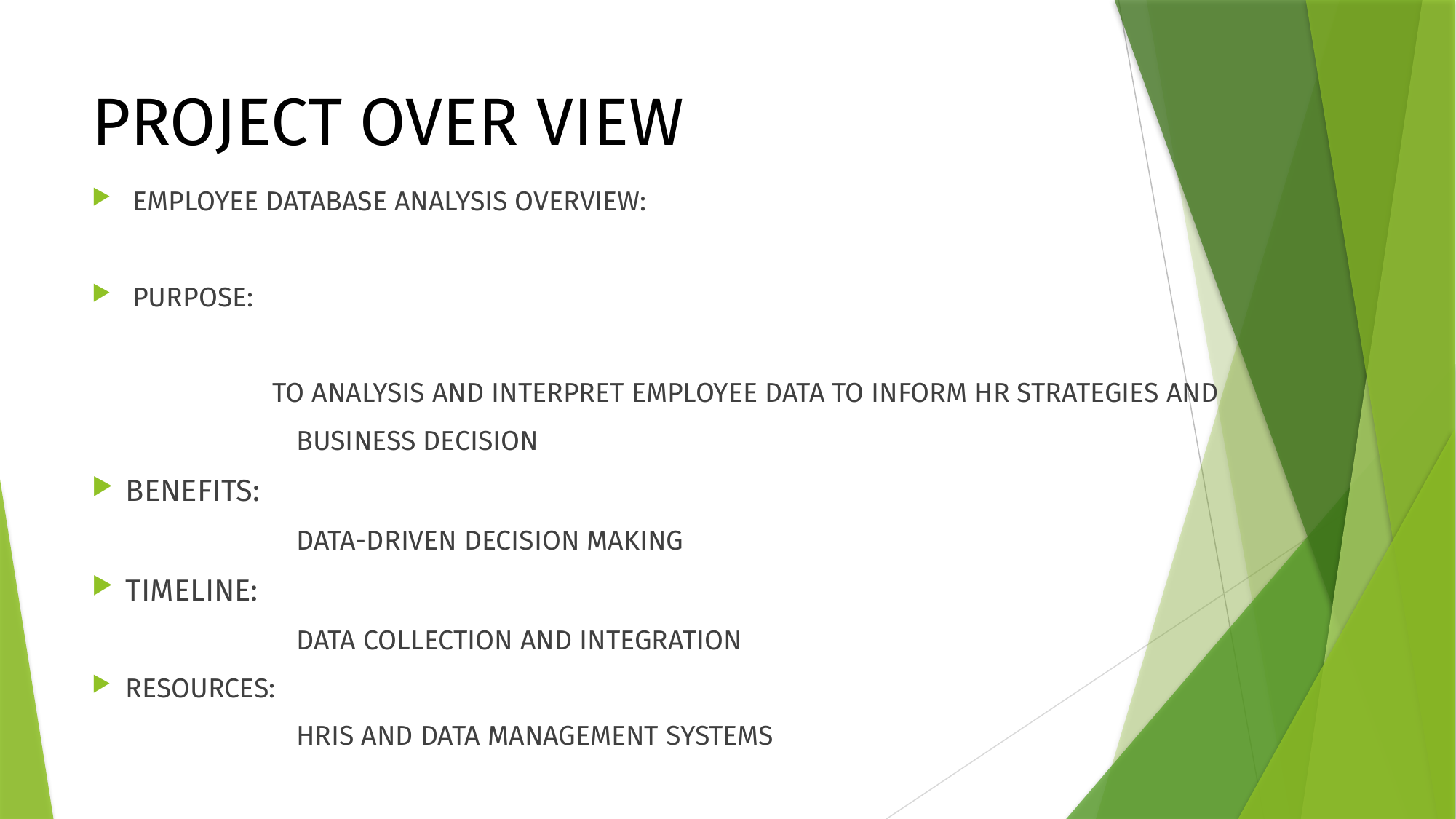

# PROJECT OVER VIEW
EMPLOYEE DATABASE ANALYSIS OVERVIEW:

PURPOSE:

                TO ANALYSIS AND INTERPRET EMPLOYEE DATA TO INFORM HR STRATEGIES AND
BUSINESS DECISION
BENEFITS:
DATA-DRIVEN DECISION MAKING
TIMELINE:
DATA COLLECTION AND INTEGRATION
RESOURCES:
HRIS AND DATA MANAGEMENT SYSTEMS